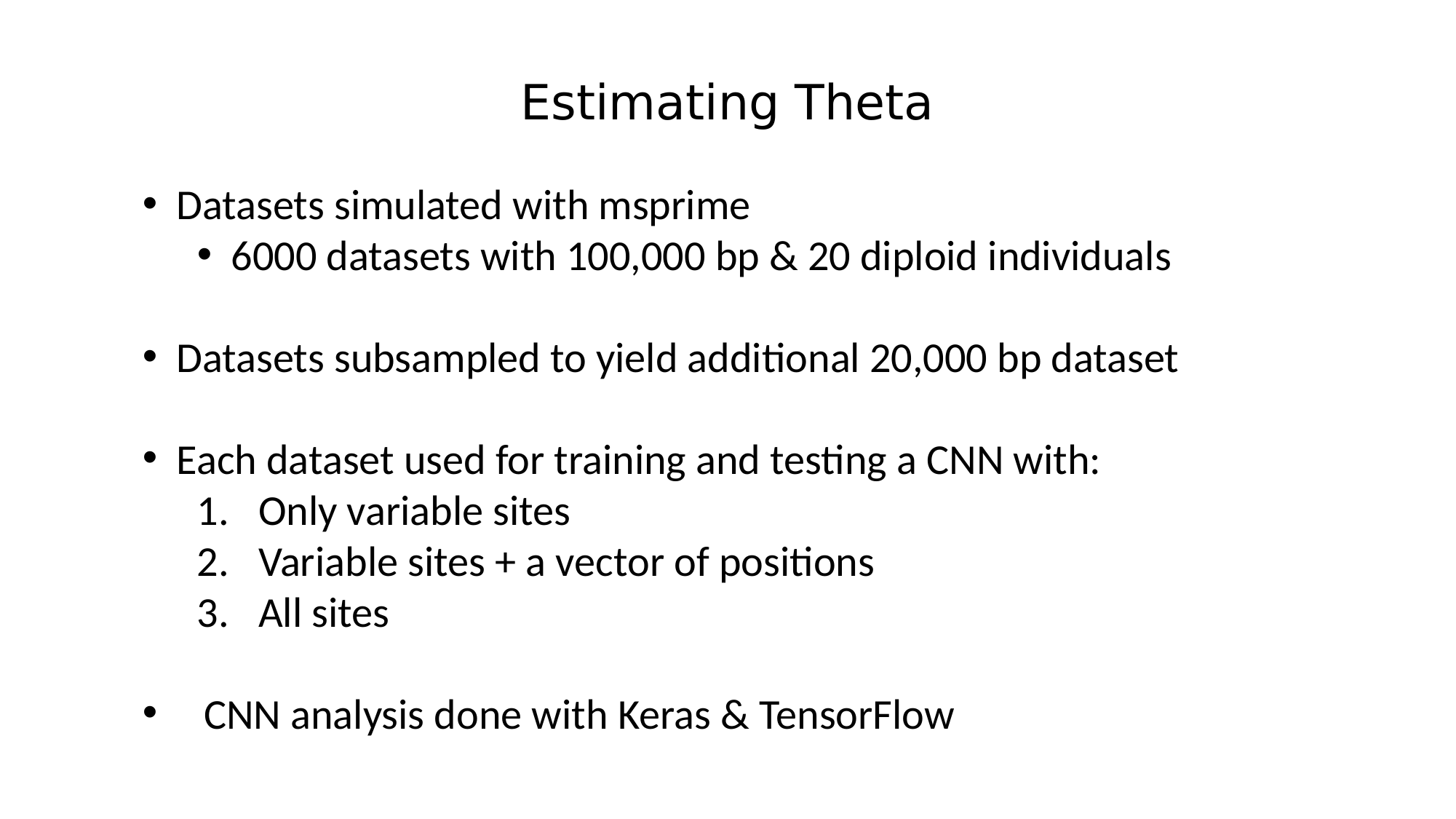

Estimating Theta
Datasets simulated with msprime
6000 datasets with 100,000 bp & 20 diploid individuals

Datasets subsampled to yield additional 20,000 bp dataset

Each dataset used for training and testing a CNN with:
Only variable sites
Variable sites + a vector of positions
All sites

CNN analysis done with Keras & TensorFlow